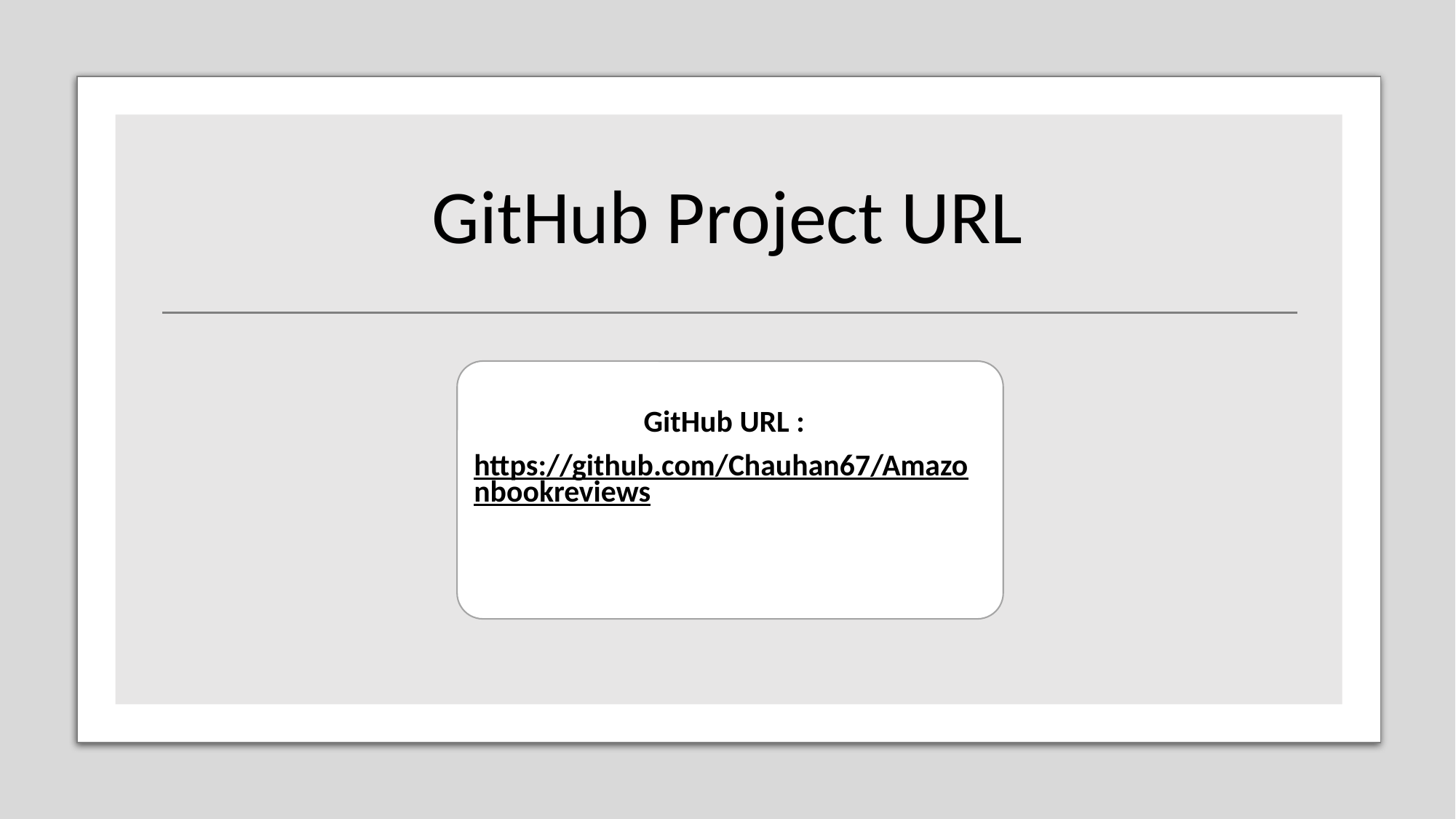

# GitHub Project URL

GitHub URL :
https://github.com/Chauhan67/Amazonbookreviews